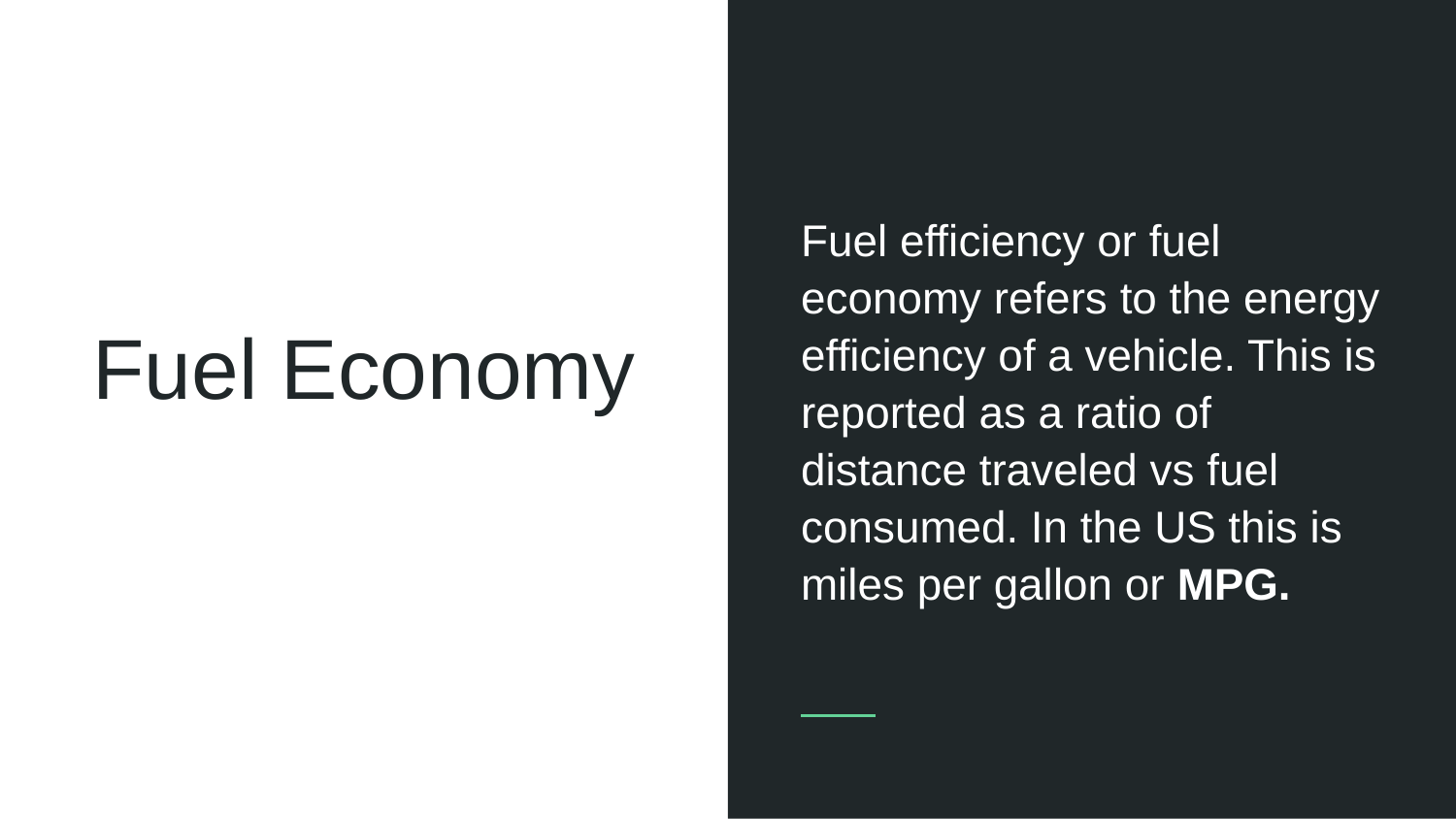

Fuel efficiency or fuel economy refers to the energy efficiency of a vehicle. This is reported as a ratio of distance traveled vs fuel consumed. In the US this is miles per gallon or MPG.
# Fuel Economy